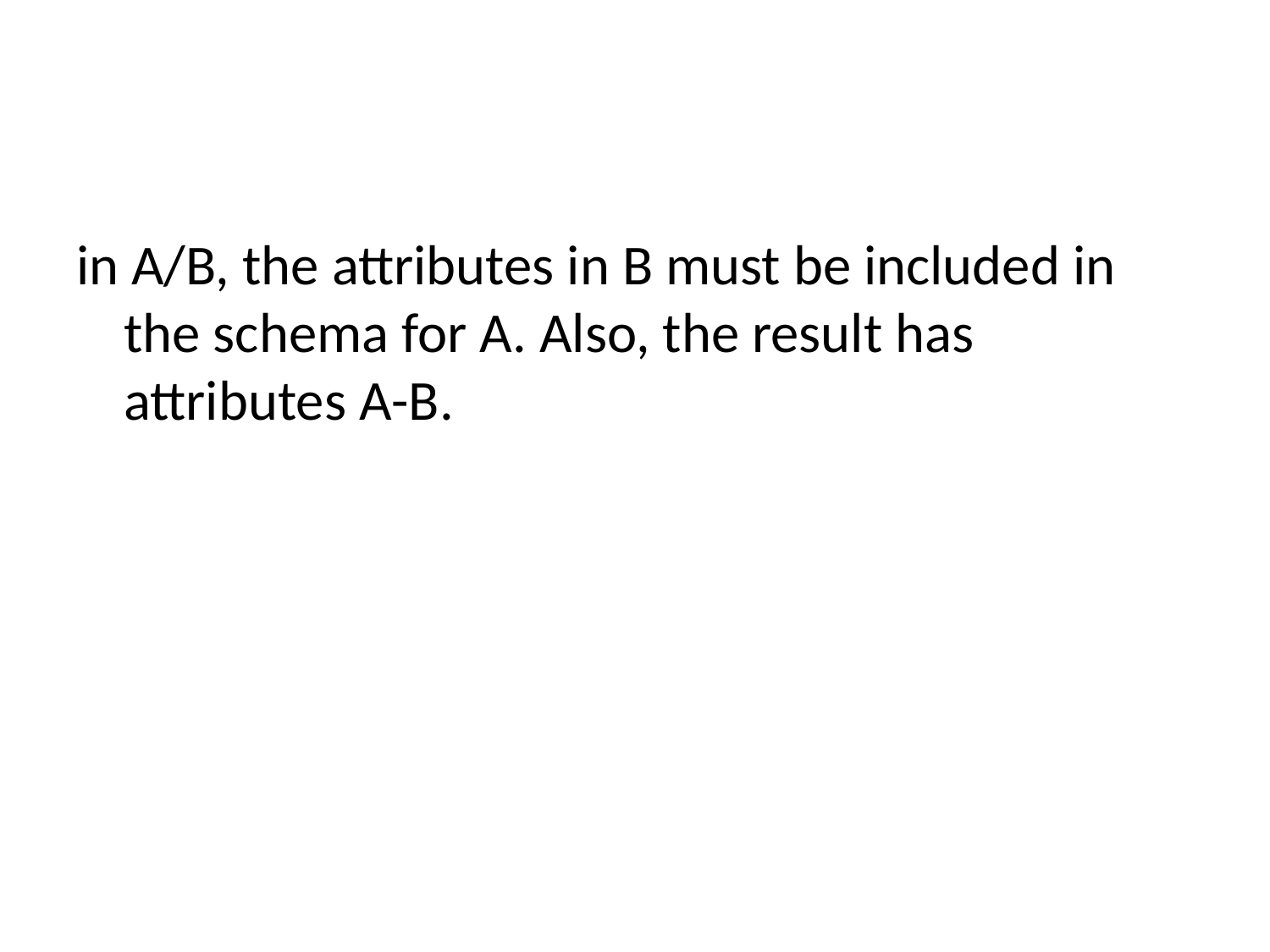

#
in A/B, the attributes in B must be included in the schema for A. Also, the result has attributes A-B.